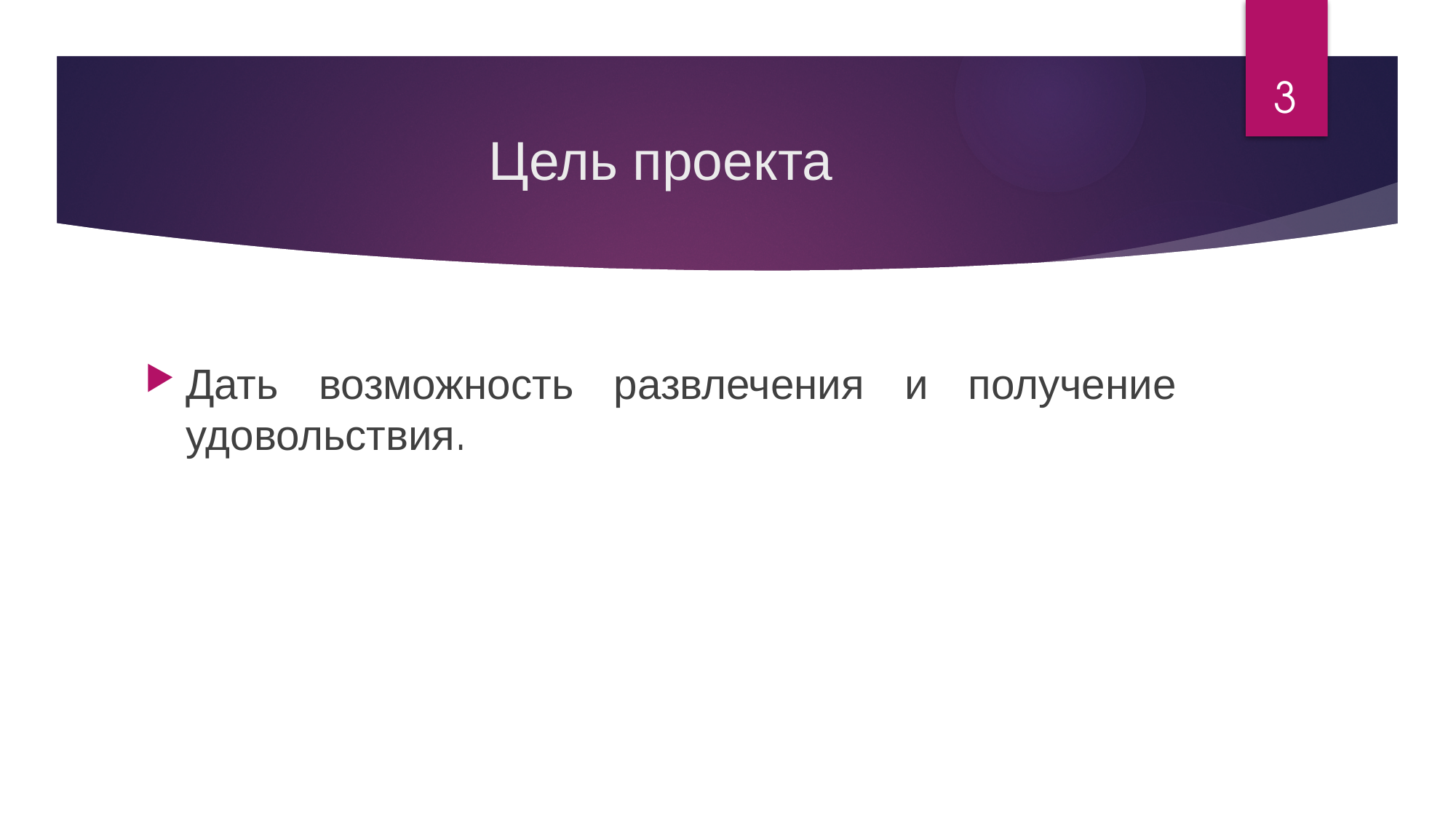

3
# Цель проекта
Дать возможность развлечения и получение удовольствия.